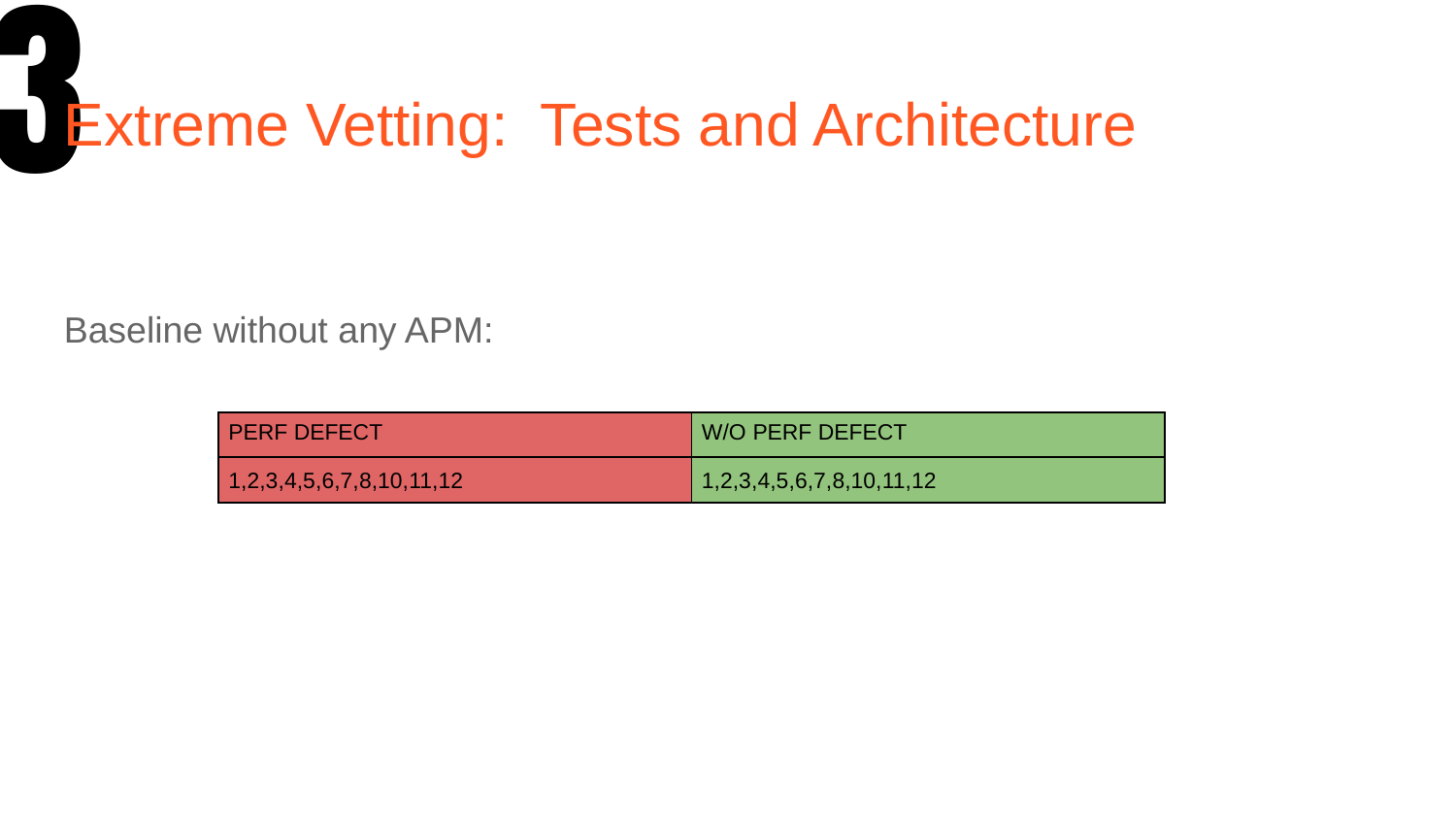

3
Extreme Vetting:  Tests and Architecture
Baseline without any APM:
| PERF DEFECT | W/O PERF DEFECT |
| --- | --- |
| 1,2,3,4,5,6,7,8,10,11,12 | 1,2,3,4,5,6,7,8,10,11,12 |